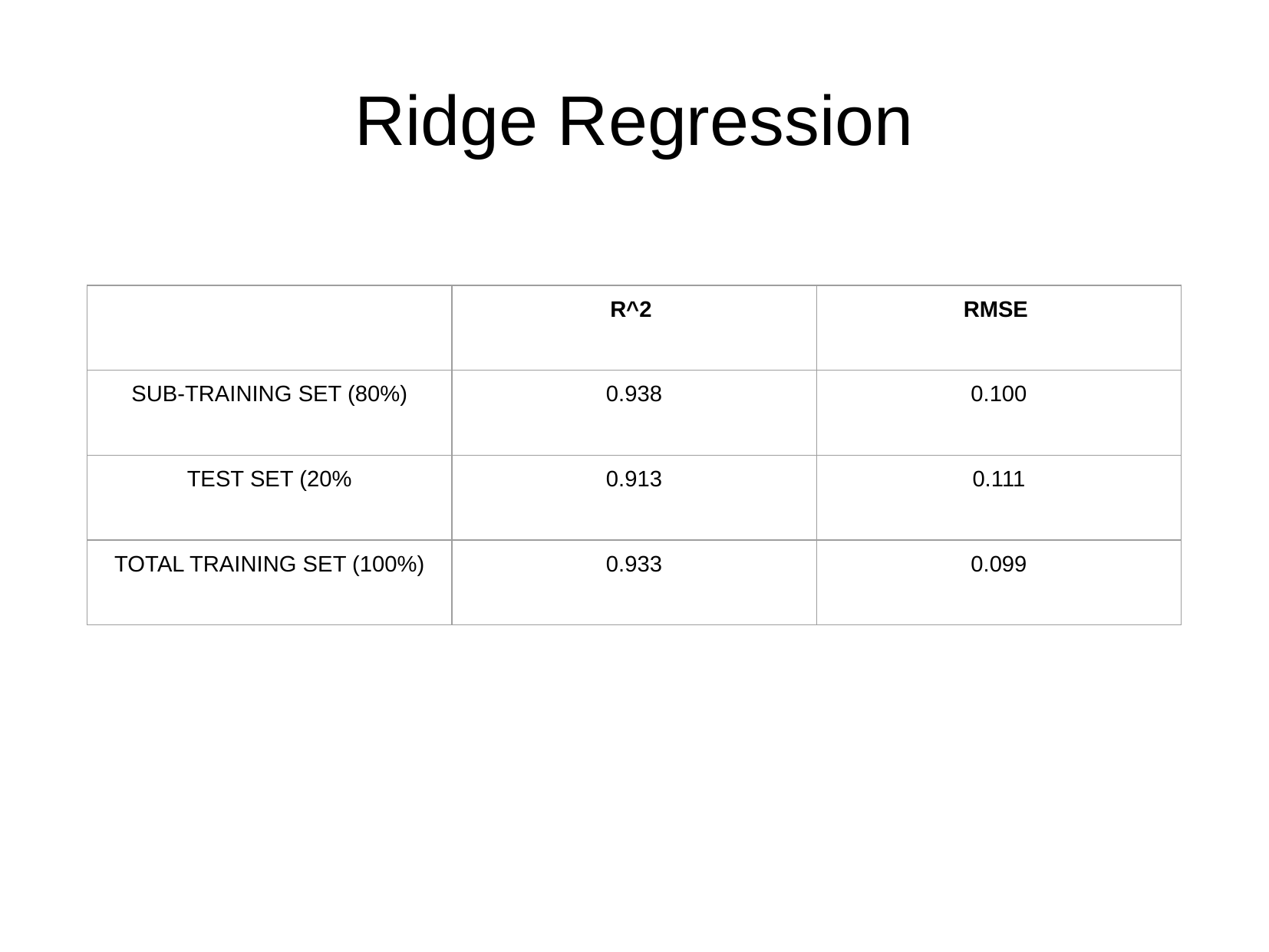

Ridge Regression

|  | R^2 | RMSE |
| --- | --- | --- |
| SUB-TRAINING SET (80%) | 0.938 | 0.100 |
| TEST SET (20% | 0.913 | 0.111 |
| TOTAL TRAINING SET (100%) | 0.933 | 0.099 |